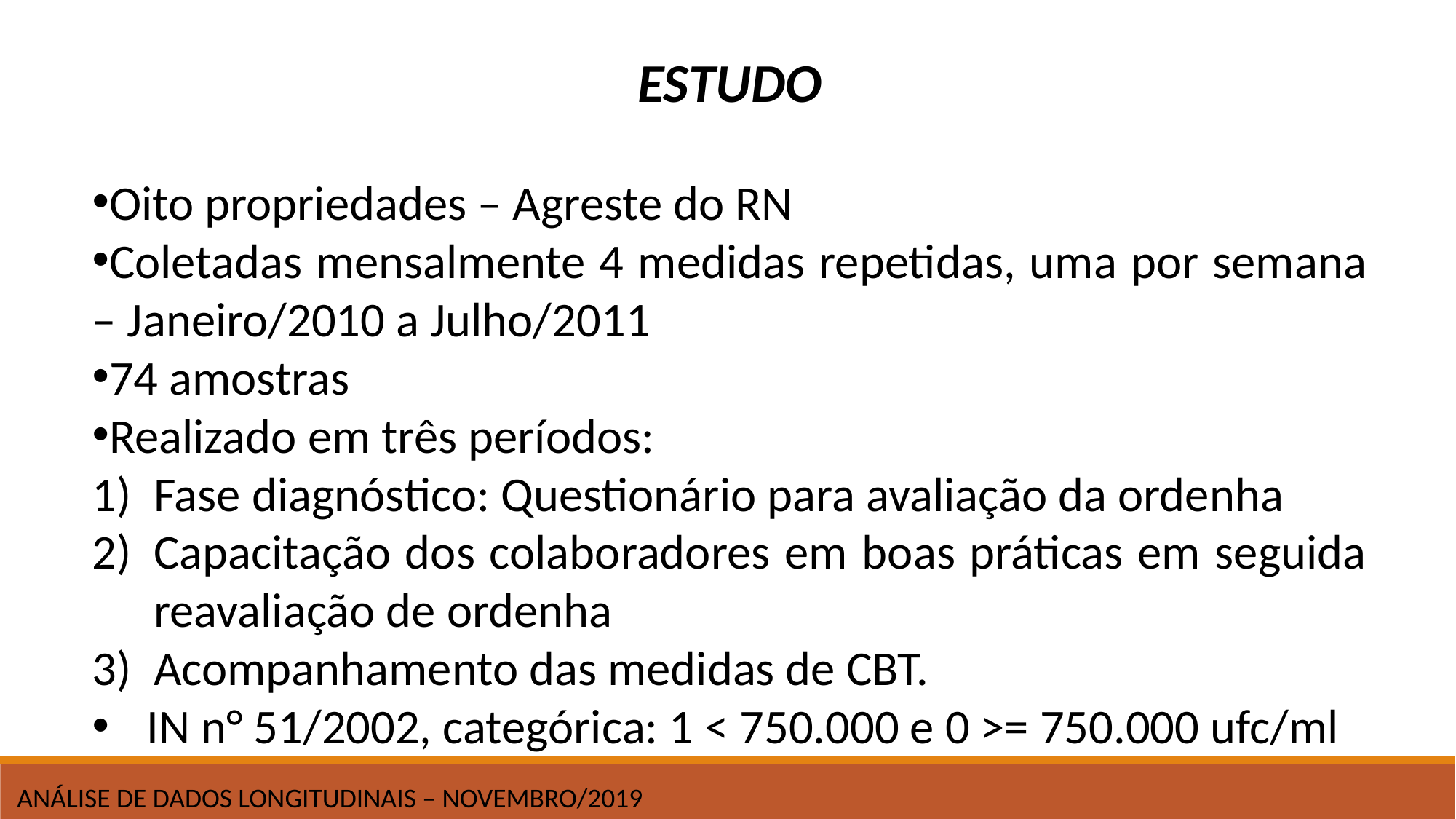

ESTUDO

Oito propriedades – Agreste do RN
Coletadas mensalmente 4 medidas repetidas, uma por semana – Janeiro/2010 a Julho/2011
74 amostras
Realizado em três períodos:
Fase diagnóstico: Questionário para avaliação da ordenha
Capacitação dos colaboradores em boas práticas em seguida reavaliação de ordenha
Acompanhamento das medidas de CBT.
IN n° 51/2002, categórica: 1 < 750.000 e 0 >= 750.000 ufc/ml

 ANÁLISE DE DADOS LONGITUDINAIS – NOVEMBRO/2019